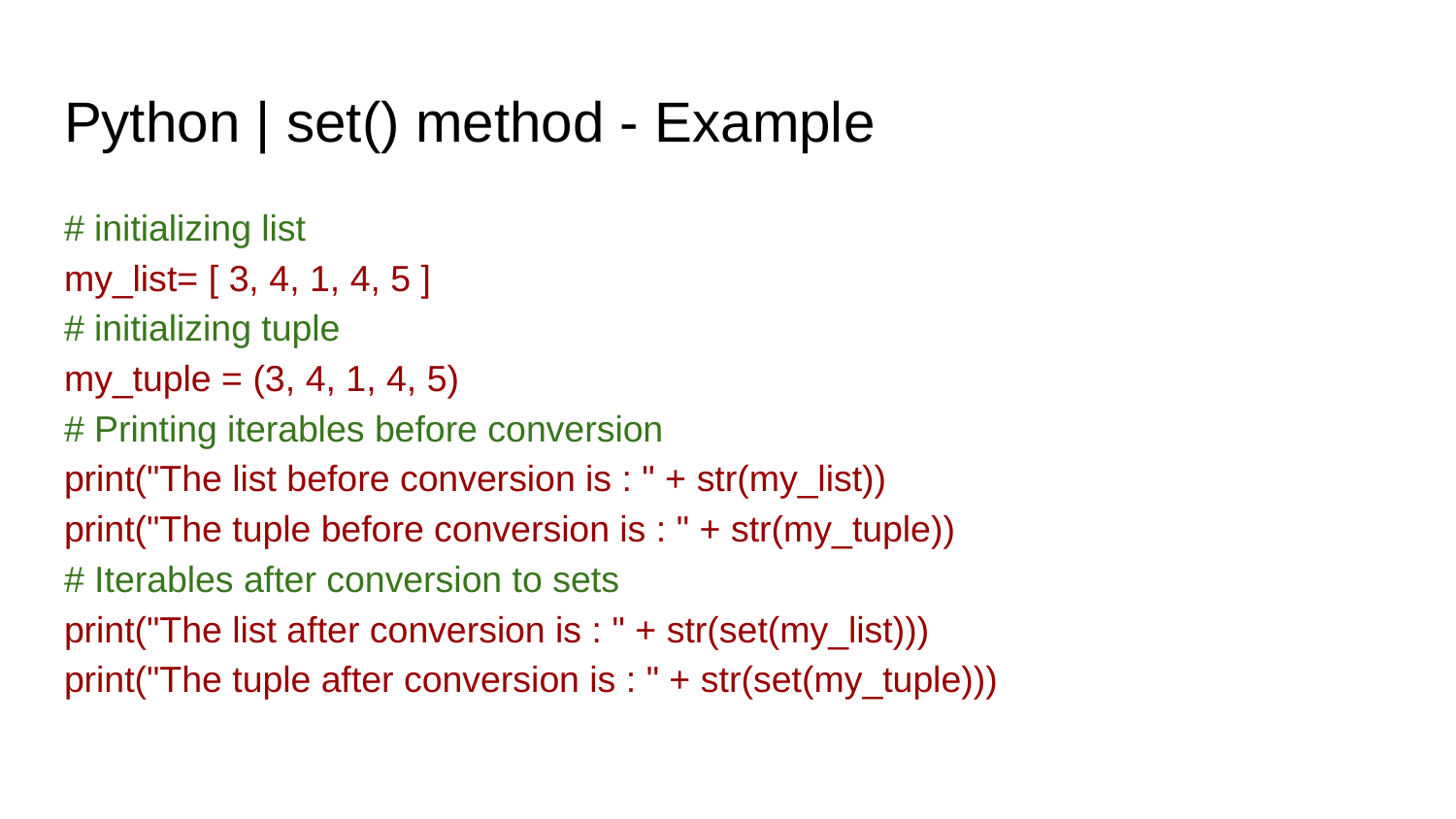

# Python | set() method - Example
# initializing list my_list= [ 3, 4, 1, 4, 5 ] # initializing tuple my_tuple = (3, 4, 1, 4, 5) # Printing iterables before conversion print("The list before conversion is : " + str(my_list)) print("The tuple before conversion is : " + str(my_tuple)) # Iterables after conversion to sets print("The list after conversion is : " + str(set(my_list))) print("The tuple after conversion is : " + str(set(my_tuple)))